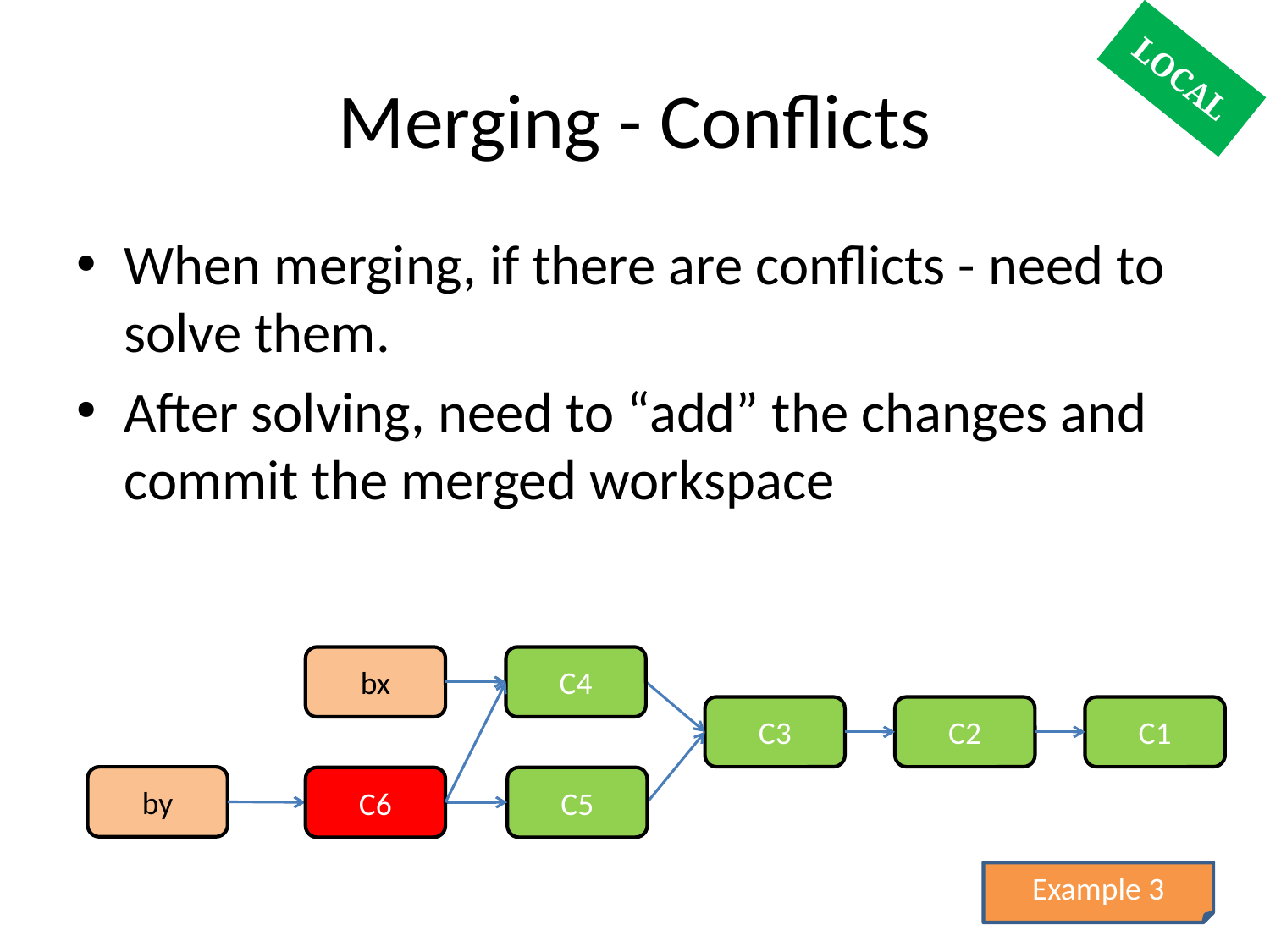

# Merging - Conflicts
LOCAL
When merging, if there are conflicts - need to solve them.
After solving, need to “add” the changes and commit the merged workspace
bx
C4
C3
C2
C1
by
C6
C5
Example 3